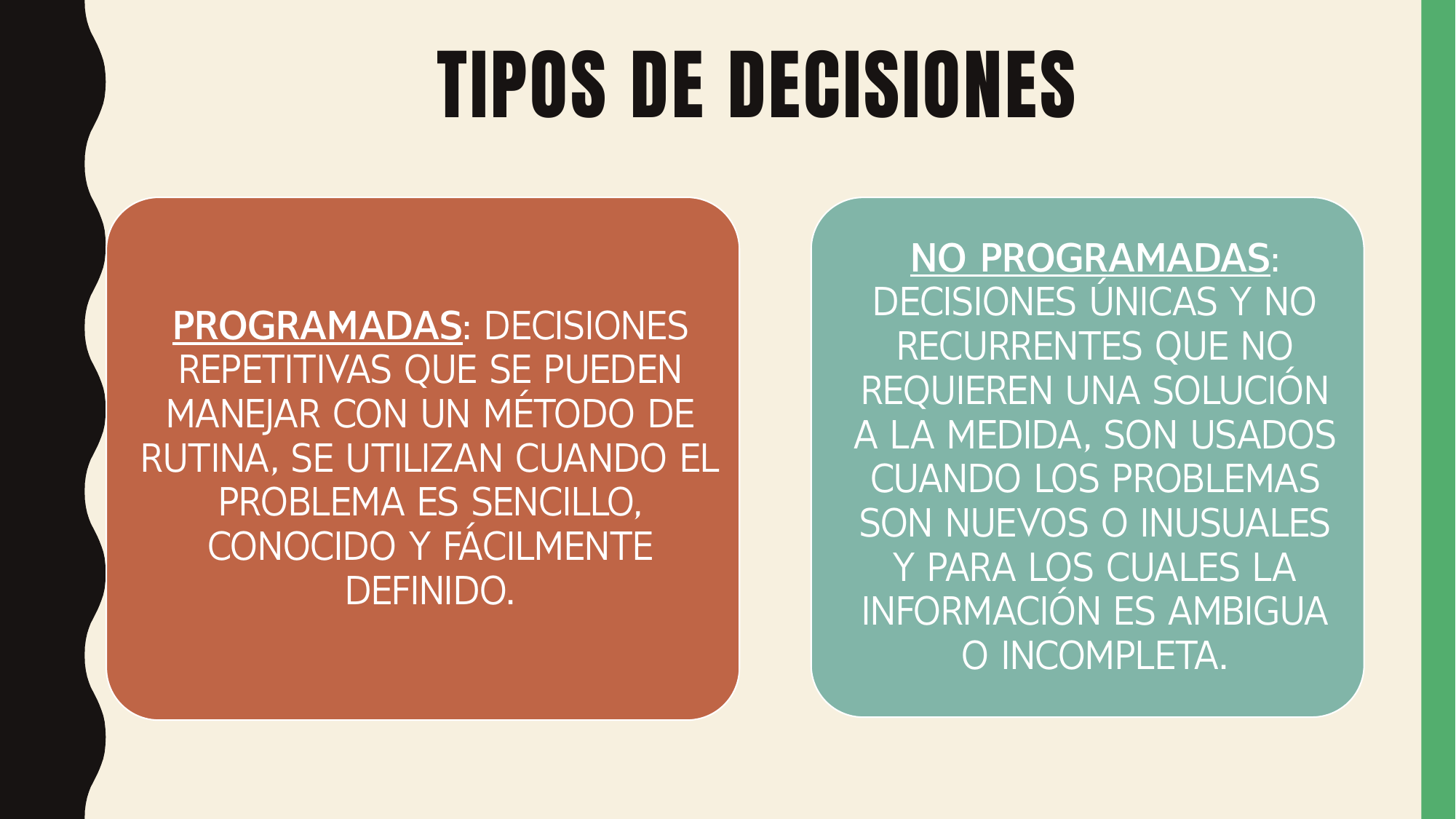

# TIPOS DE DECISIONES
PROGRAMADAS: DECISIONES REPETITIVAS QUE SE PUEDEN MANEJAR CON UN MÉTODO DE RUTINA, SE UTILIZAN CUANDO EL PROBLEMA ES SENCILLO, CONOCIDO Y FÁCILMENTE DEFINIDO.
NO PROGRAMADAS: DECISIONES ÚNICAS Y NO RECURRENTES QUE NO REQUIEREN UNA SOLUCIÓN A LA MEDIDA, SON USADOS CUANDO LOS PROBLEMAS SON NUEVOS O INUSUALES Y PARA LOS CUALES LA INFORMACIÓN ES AMBIGUA O INCOMPLETA.